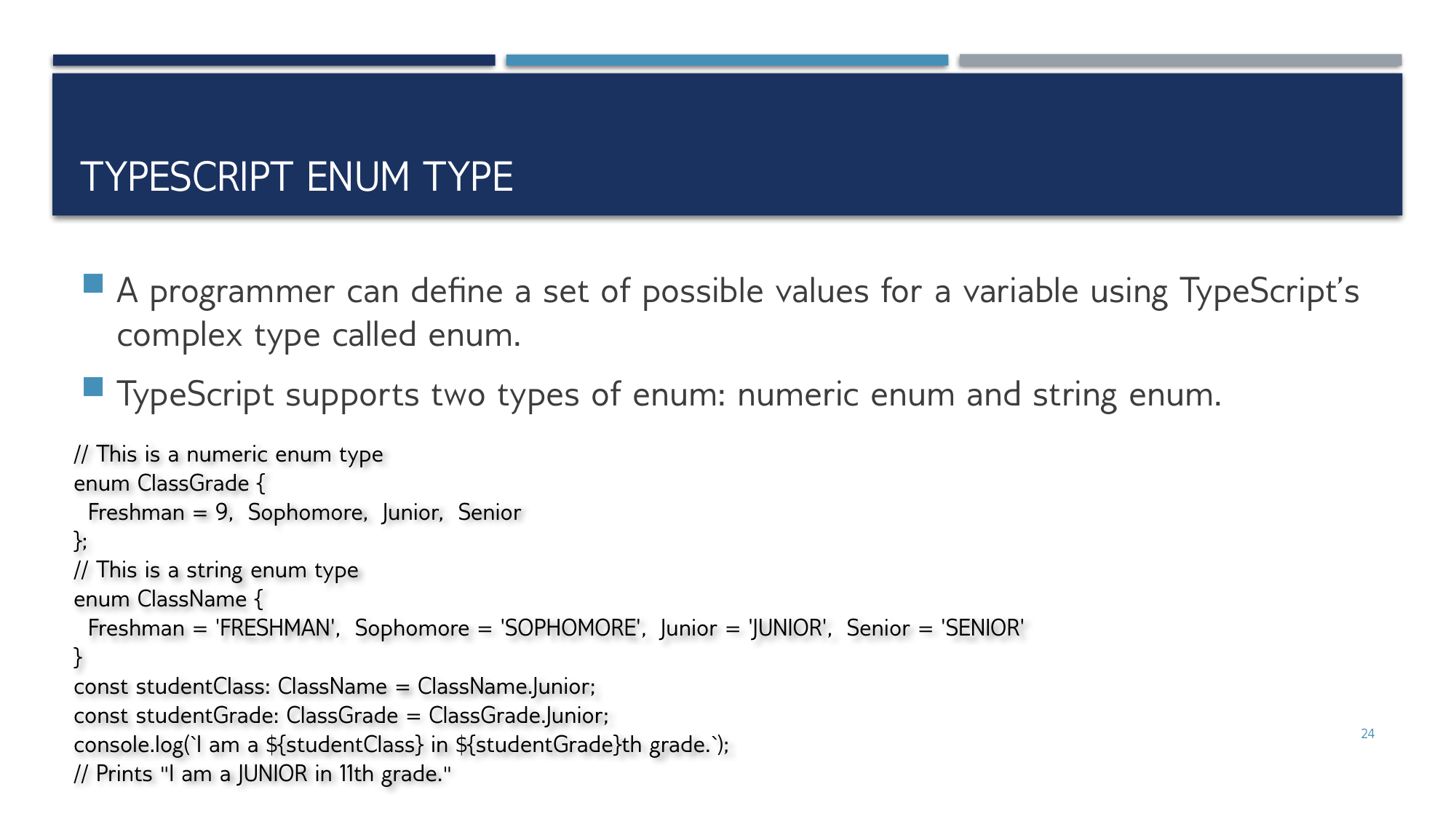

# TypeScript Enum Type
A programmer can define a set of possible values for a variable using TypeScript’s complex type called enum.
TypeScript supports two types of enum: numeric enum and string enum.
// This is a numeric enum type
enum ClassGrade {
  Freshman = 9,  Sophomore,  Junior,  Senior
};
// This is a string enum type
enum ClassName {
  Freshman = 'FRESHMAN',  Sophomore = 'SOPHOMORE',  Junior = 'JUNIOR',  Senior = 'SENIOR'
}
const studentClass: ClassName = ClassName.Junior;
const studentGrade: ClassGrade = ClassGrade.Junior;
console.log(`I am a ${studentClass} in ${studentGrade}th grade.`);
// Prints "I am a JUNIOR in 11th grade."
24